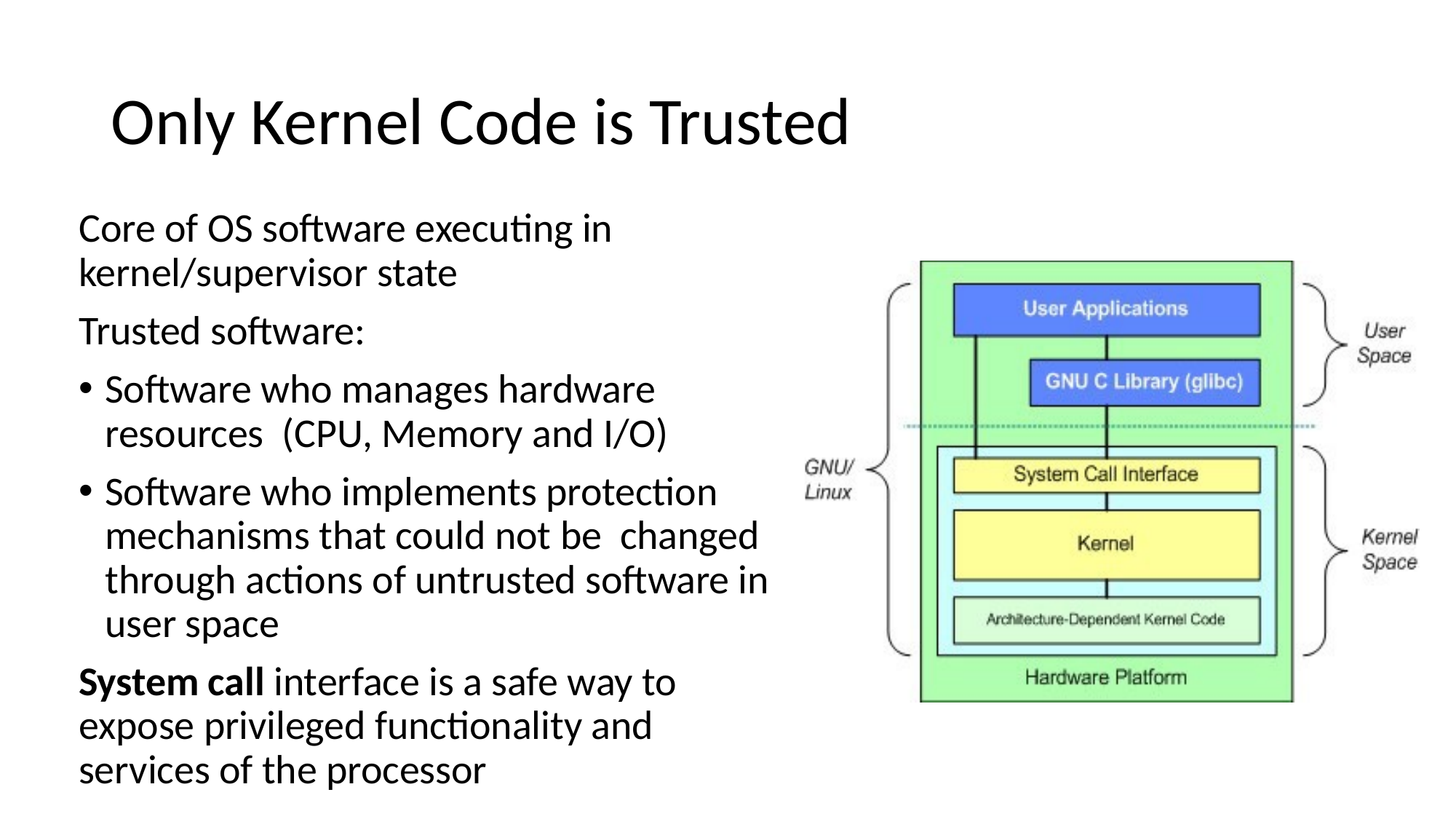

# Only Kernel Code is Trusted
Core of OS software executing in kernel/supervisor state
Trusted software:
Software who manages hardware resources  (CPU, Memory and I/O)
Software who implements protection mechanisms that could not be  changed through actions of untrusted software in user space
System call interface is a safe way to expose privileged functionality and services of the processor